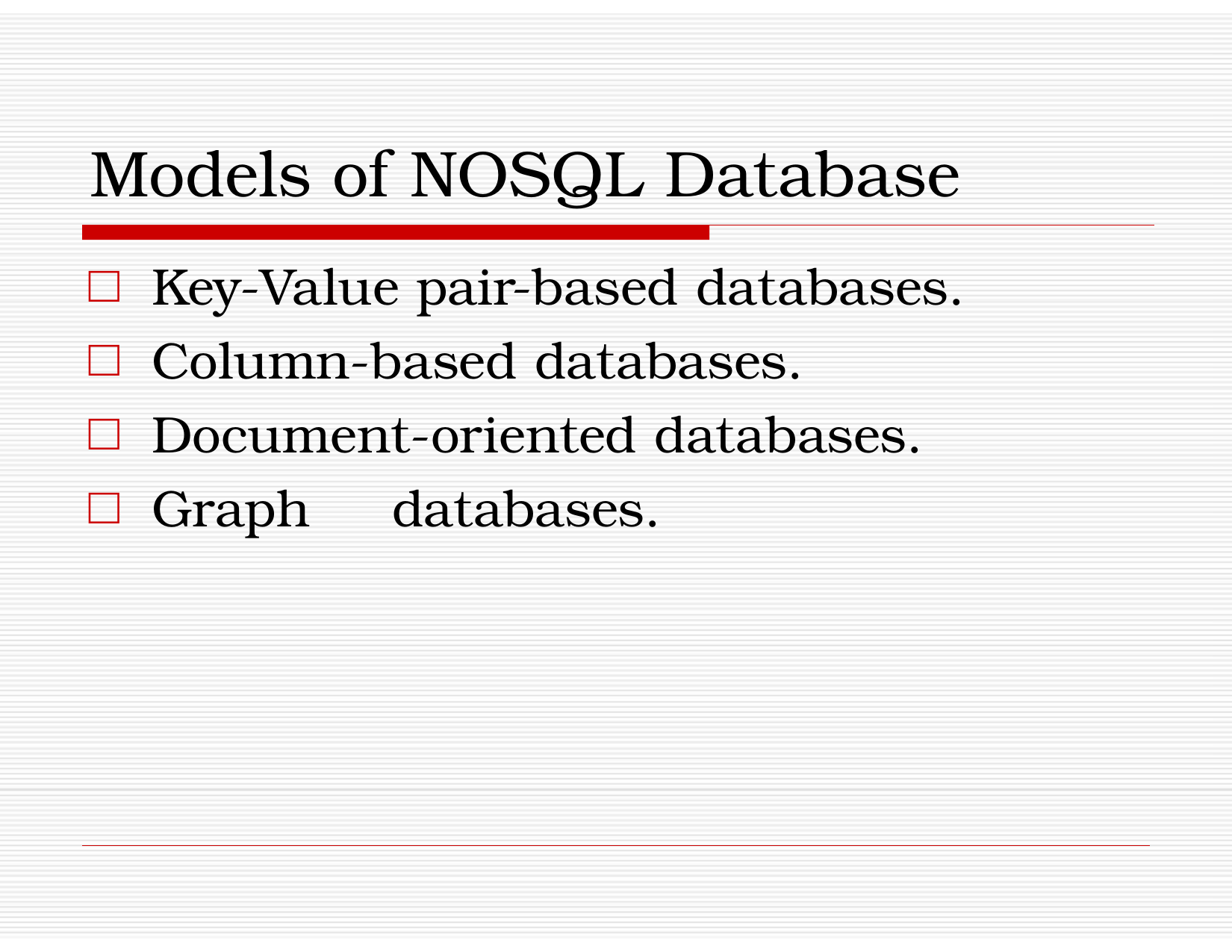

# Models of NOSQL Database
Key-Value pair-based databases.
Column-based databases.
Document-oriented databases.
Graph	databases.